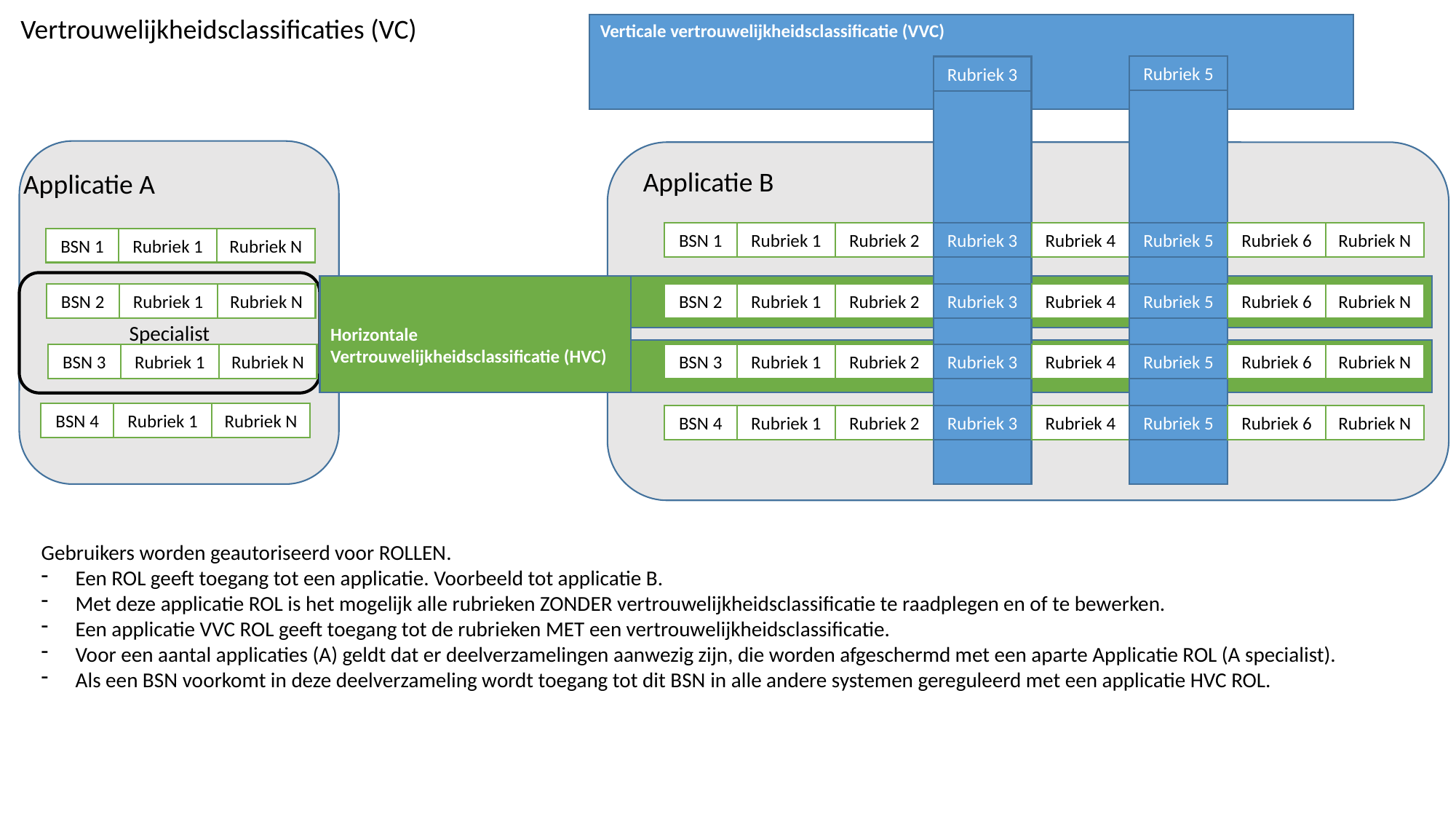

Vertrouwelijkheidsclassificaties (VC)

Verticale vertrouwelijkheidsclassificatie (VVC)

Rubriek 5
Rubriek 3

Applicatie B
Applicatie A
BSN 1
Rubriek 1
Rubriek 2
Rubriek 3
Rubriek 4
Rubriek 5
Rubriek 6
Rubriek N
BSN 1
Rubriek 1
Rubriek N
Specialist
		Horizontale	              Vertrouwelijkheidsclassificatie (HVC)

BSN 2
Rubriek 1
Rubriek N
BSN 2
Rubriek 1
Rubriek 2
Rubriek 3
Rubriek 4
Rubriek 5
Rubriek 6
Rubriek N

BSN 3
Rubriek 1
Rubriek N
BSN 3
Rubriek 1
Rubriek 2
Rubriek 3
Rubriek 4
Rubriek 5
Rubriek 6
Rubriek N
BSN 4
Rubriek 1
Rubriek N
BSN 4
Rubriek 1
Rubriek 2
Rubriek 3
Rubriek 4
Rubriek 5
Rubriek 6
Rubriek N
Gebruikers worden geautoriseerd voor ROLLEN.
Een ROL geeft toegang tot een applicatie. Voorbeeld tot applicatie B.
Met deze applicatie ROL is het mogelijk alle rubrieken ZONDER vertrouwelijkheidsclassificatie te raadplegen en of te bewerken.
Een applicatie VVC ROL geeft toegang tot de rubrieken MET een vertrouwelijkheidsclassificatie.
Voor een aantal applicaties (A) geldt dat er deelverzamelingen aanwezig zijn, die worden afgeschermd met een aparte Applicatie ROL (A specialist).
Als een BSN voorkomt in deze deelverzameling wordt toegang tot dit BSN in alle andere systemen gereguleerd met een applicatie HVC ROL.